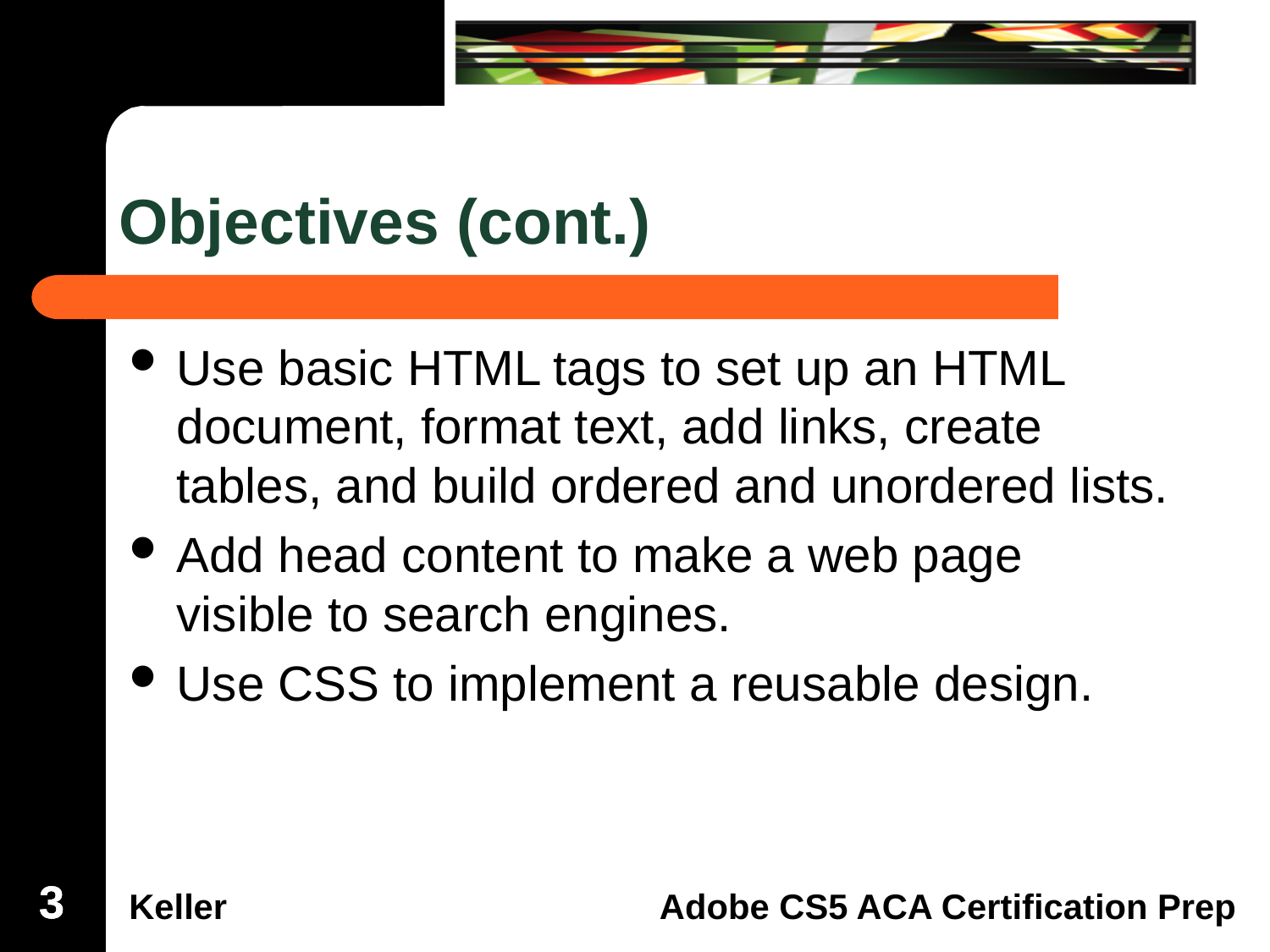

# Objectives (cont.)
Use basic HTML tags to set up an HTML document, format text, add links, create tables, and build ordered and unordered lists.
Add head content to make a web page visible to search engines.
Use CSS to implement a reusable design.
3
3
3